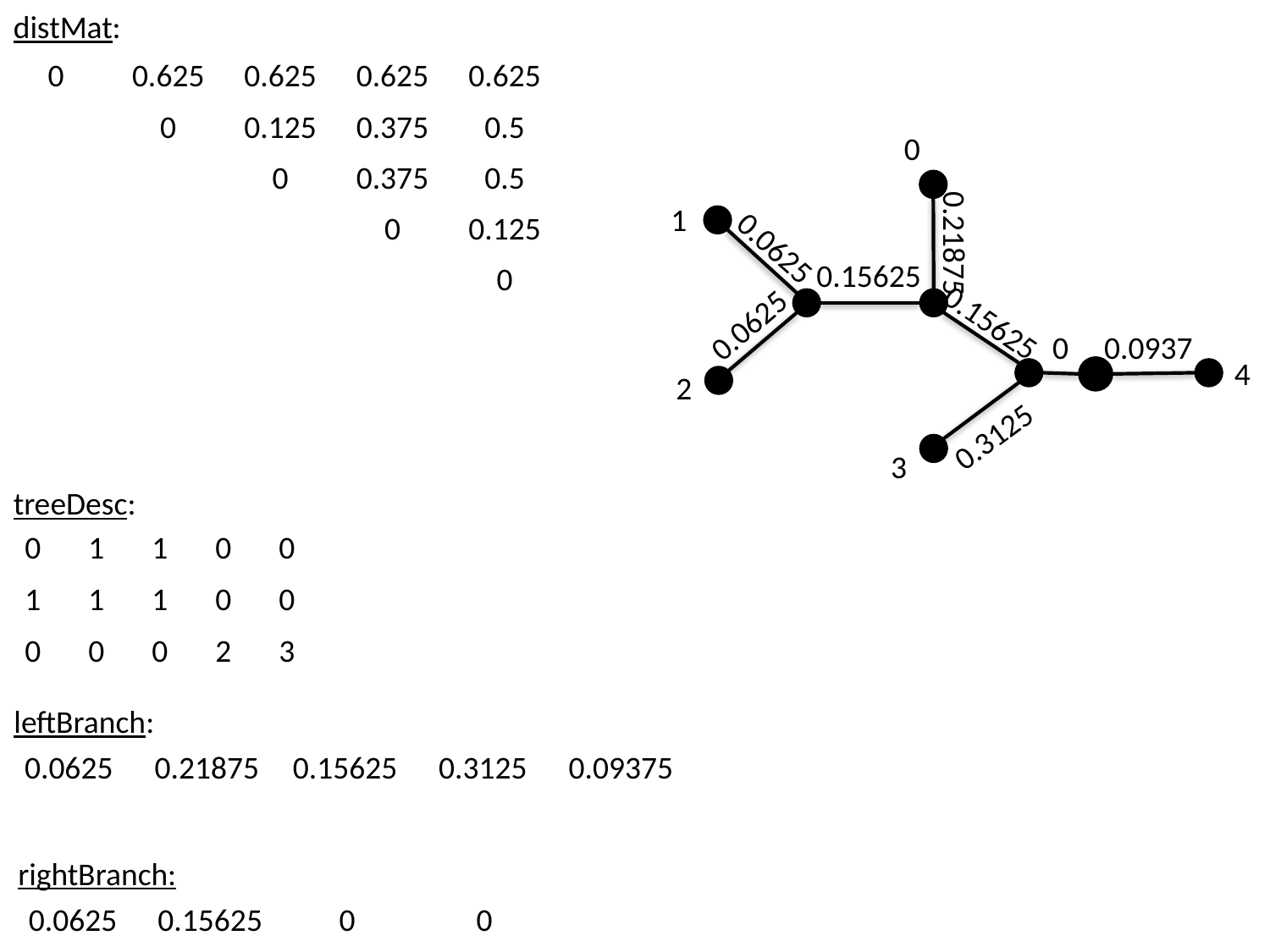

distMat:
| 0 | 0.625 | 0.625 | 0.625 | 0.625 |
| --- | --- | --- | --- | --- |
|  | 0 | 0.125 | 0.375 | 0.5 |
|  |  | 0 | 0.375 | 0.5 |
|  |  |  | 0 | 0.125 |
|  |  |  |  | 0 |
0

1

0.21875
0.0625
0.15625

0.15625
0.0625
0
0.0937
4

2

0.3125

3
treeDesc:
| 0 | 1 | 1 | 0 | 0 |
| --- | --- | --- | --- | --- |
| 1 | 1 | 1 | 0 | 0 |
| 0 | 0 | 0 | 2 | 3 |
leftBranch:
| 0.0625 | 0.21875 | 0.15625 | 0.3125 | 0.09375 |
| --- | --- | --- | --- | --- |
rightBranch:
| 0.0625 | 0.15625 | 0 | 0 |  |
| --- | --- | --- | --- | --- |